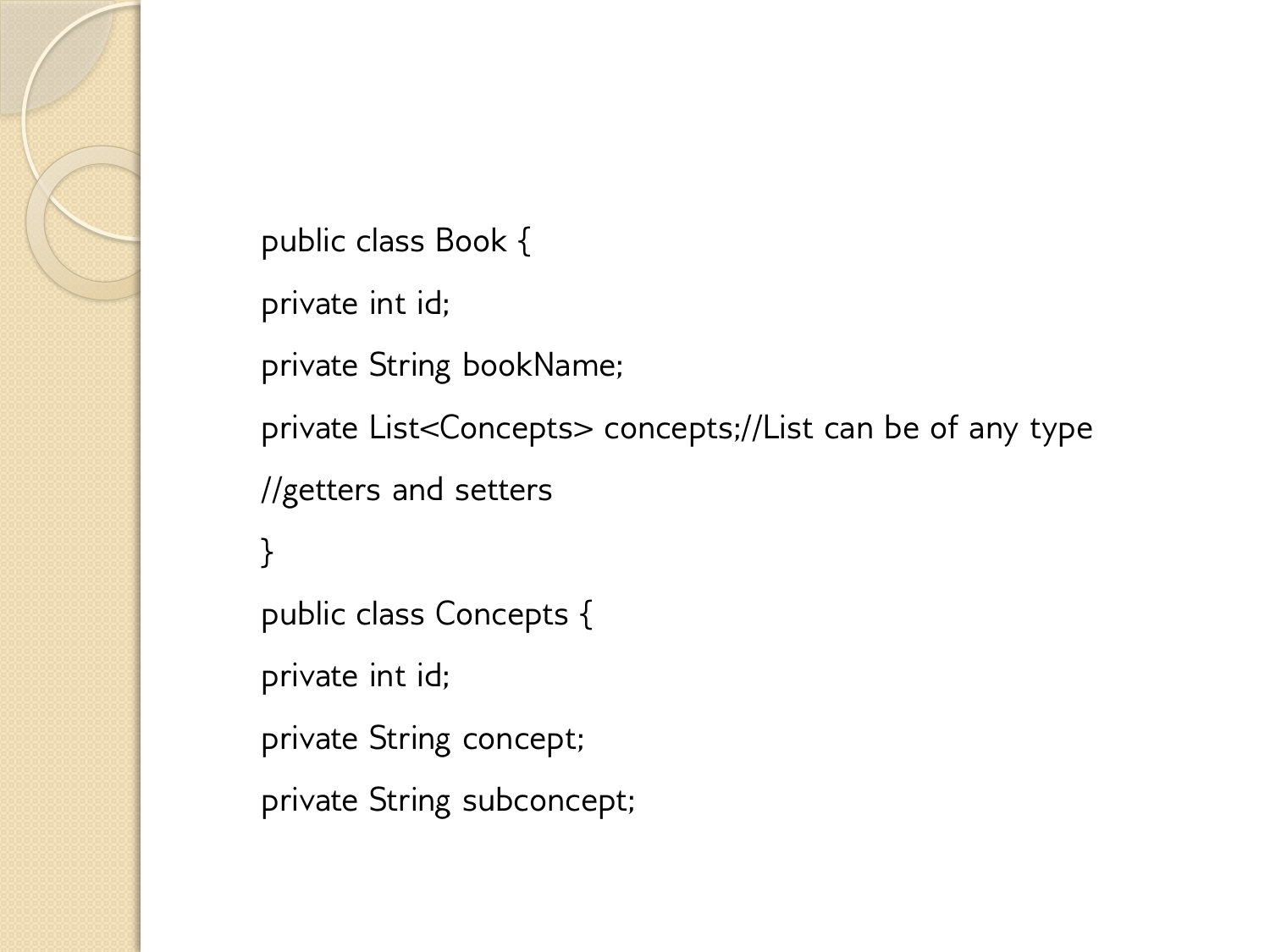

#
	public class Book {
		private int id;
		private String bookName;
		private List<Concepts> concepts;//List can be of any type
		//getters and setters
		}
	public class Concepts {
		private int id;
		private String concept;
		private String subconcept;